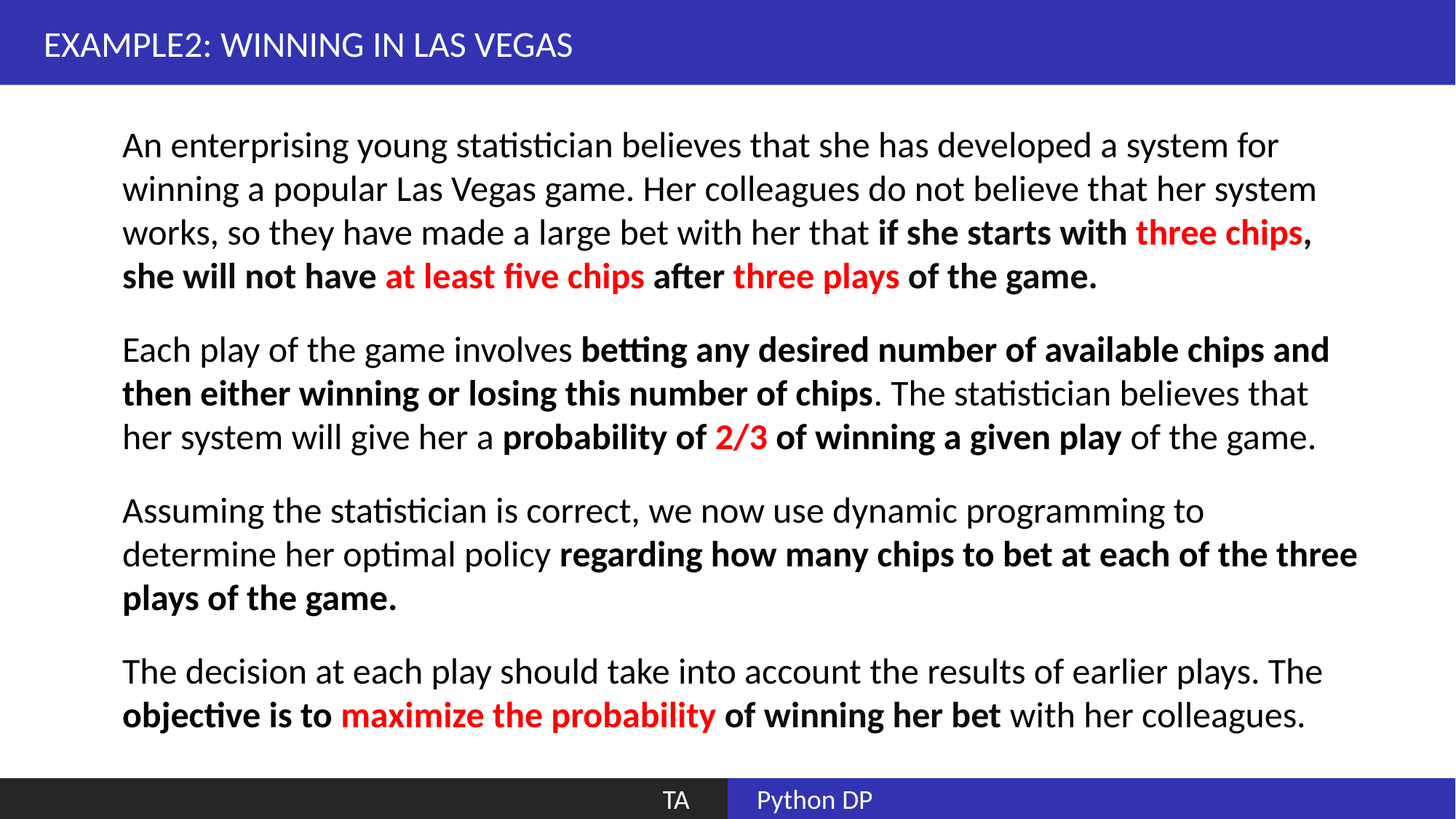

EXAMPLE2: WINNING IN LAS VEGAS
An enterprising young statistician believes that she has developed a system for winning a popular Las Vegas game. Her colleagues do not believe that her system works, so they have made a large bet with her that if she starts with three chips, she will not have at least five chips after three plays of the game.
Each play of the game involves betting any desired number of available chips and then either winning or losing this number of chips. The statistician believes that her system will give her a probability of 2/3 of winning a given play of the game.
Assuming the statistician is correct, we now use dynamic programming to determine her optimal policy regarding how many chips to bet at each of the three plays of the game.
The decision at each play should take into account the results of earlier plays. The objective is to maximize the probability of winning her bet with her colleagues.
                                                                                                      TA
   Python DP